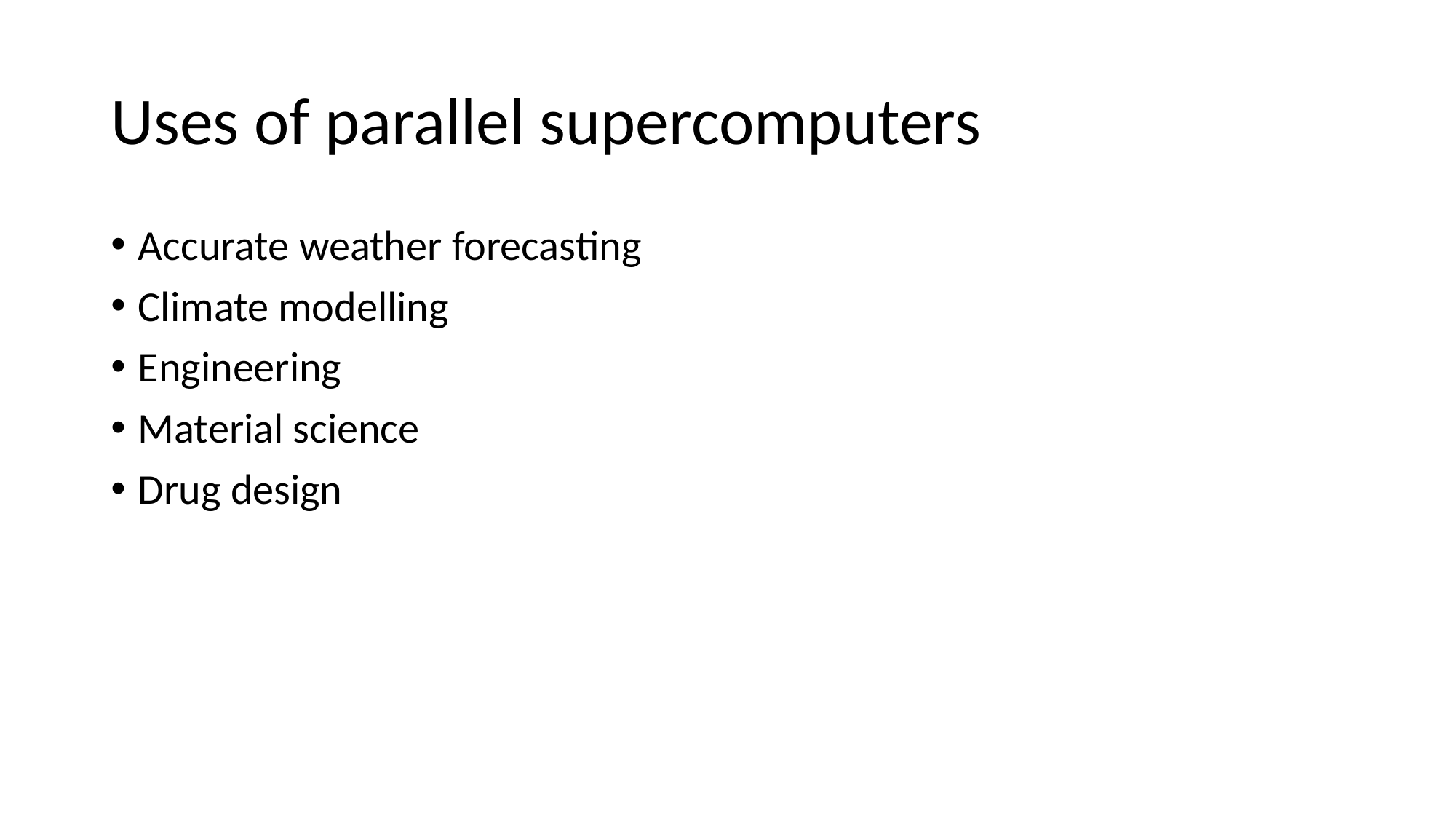

# Uses of parallel supercomputers
Accurate weather forecasting
Climate modelling
Engineering
Material science
Drug design